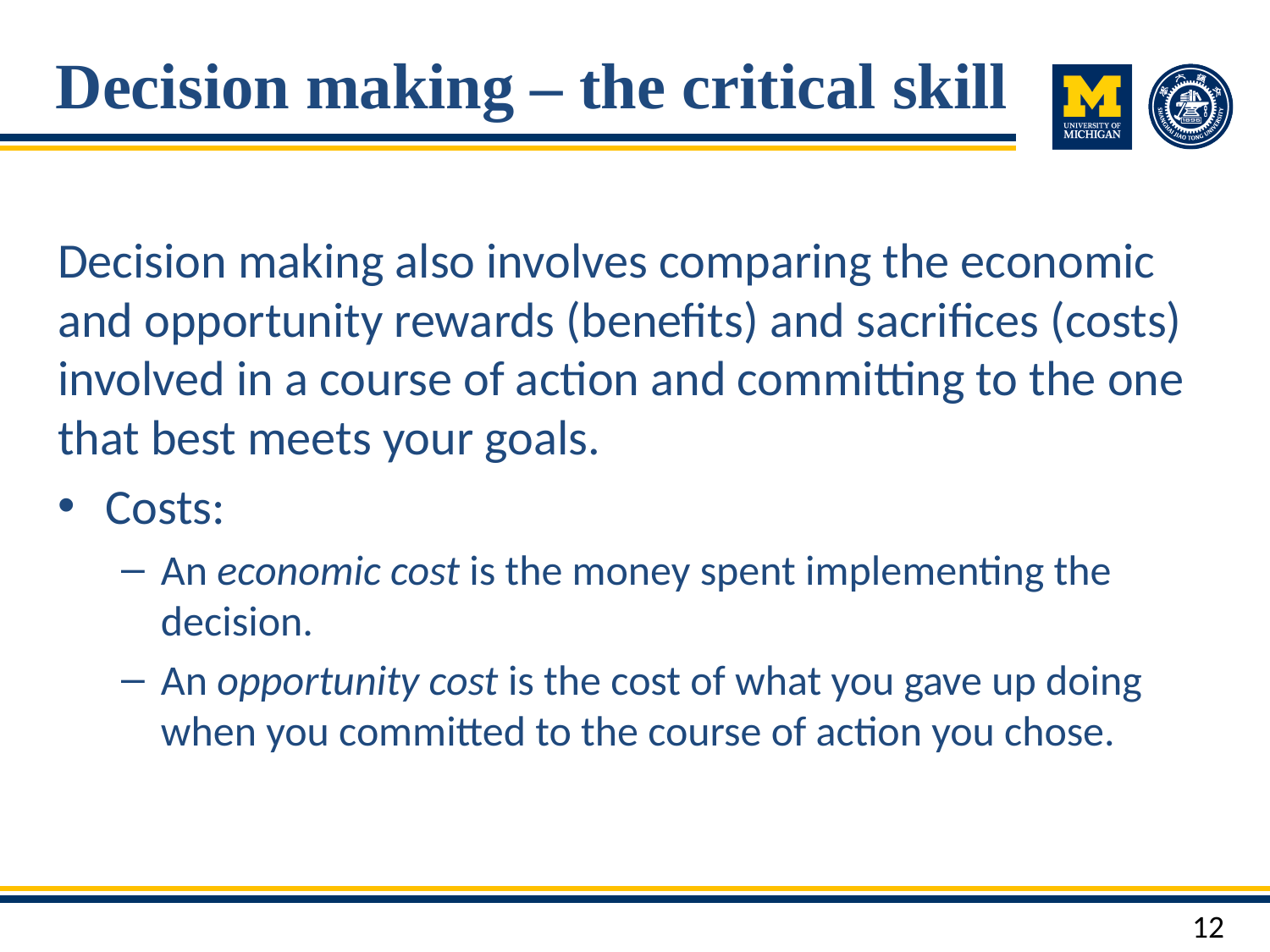

# Decision making – the critical skill
Decision making also involves comparing the economic and opportunity rewards (benefits) and sacrifices (costs) involved in a course of action and committing to the one that best meets your goals.
Costs:
An economic cost is the money spent implementing the decision.
An opportunity cost is the cost of what you gave up doing when you committed to the course of action you chose.